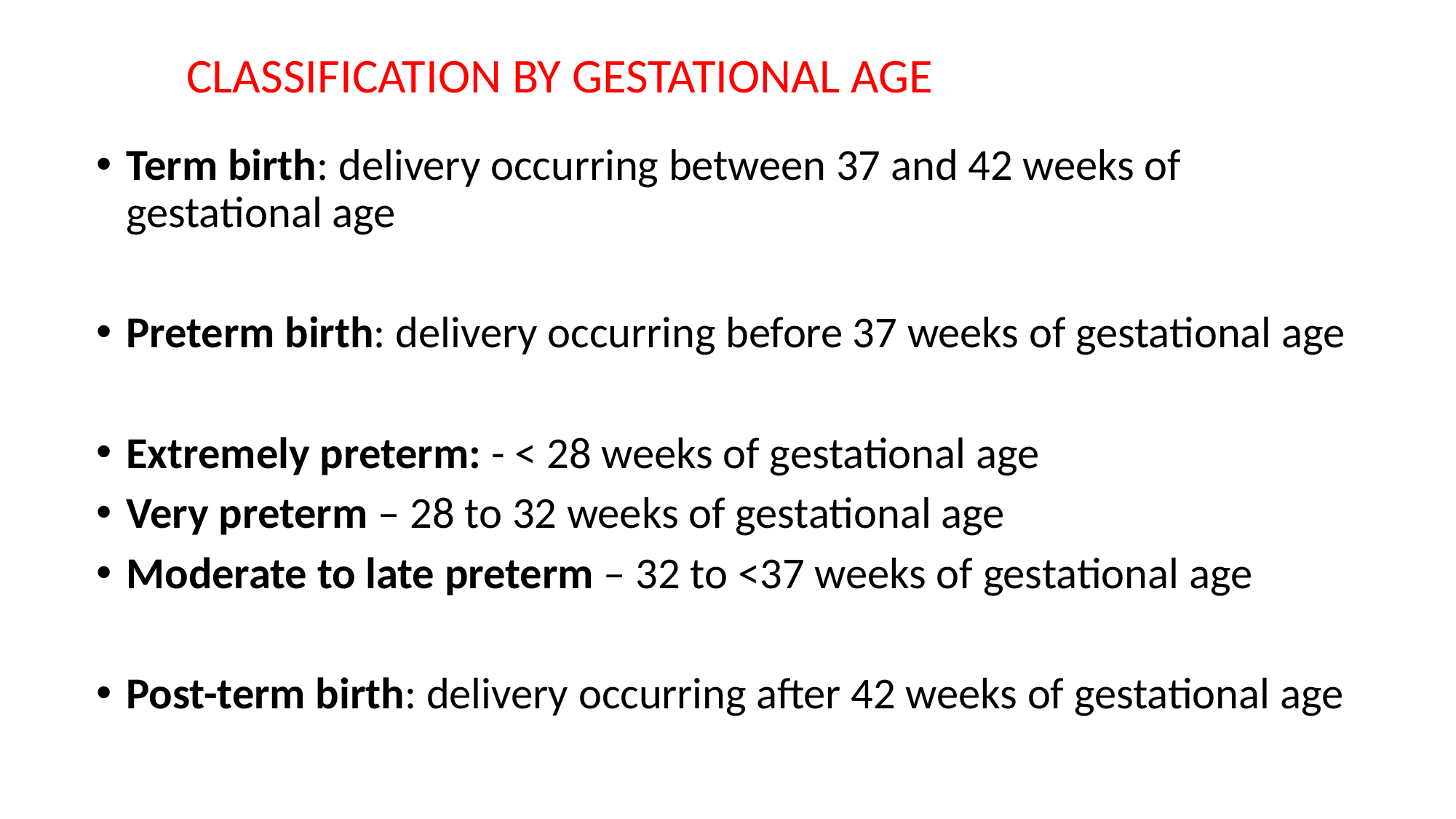

# CLASSIFICATION BY GESTATIONAL AGE
Term birth: delivery occurring between 37 and 42 weeks of gestational age

Preterm birth: delivery occurring before 37 weeks of gestational age

Extremely preterm: - < 28 weeks of gestational age
Very preterm – 28 to 32 weeks of gestational age
Moderate to late preterm – 32 to <37 weeks of gestational age

Post-term birth: delivery occurring after 42 weeks of gestational age